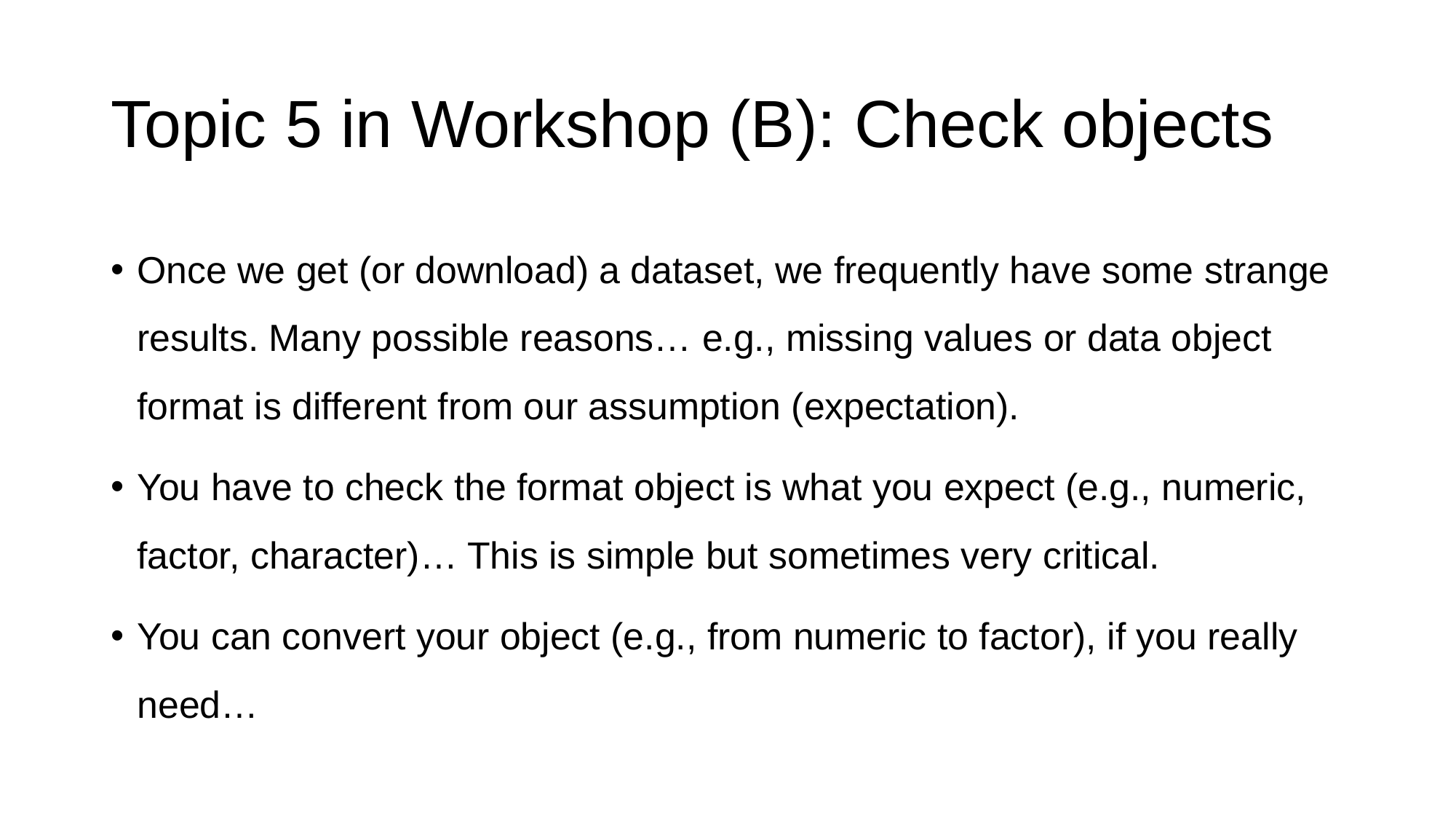

# Topic 5 in Workshop (B): Check objects
Once we get (or download) a dataset, we frequently have some strange results. Many possible reasons… e.g., missing values or data object format is different from our assumption (expectation).
You have to check the format object is what you expect (e.g., numeric, factor, character)… This is simple but sometimes very critical.
You can convert your object (e.g., from numeric to factor), if you really need…